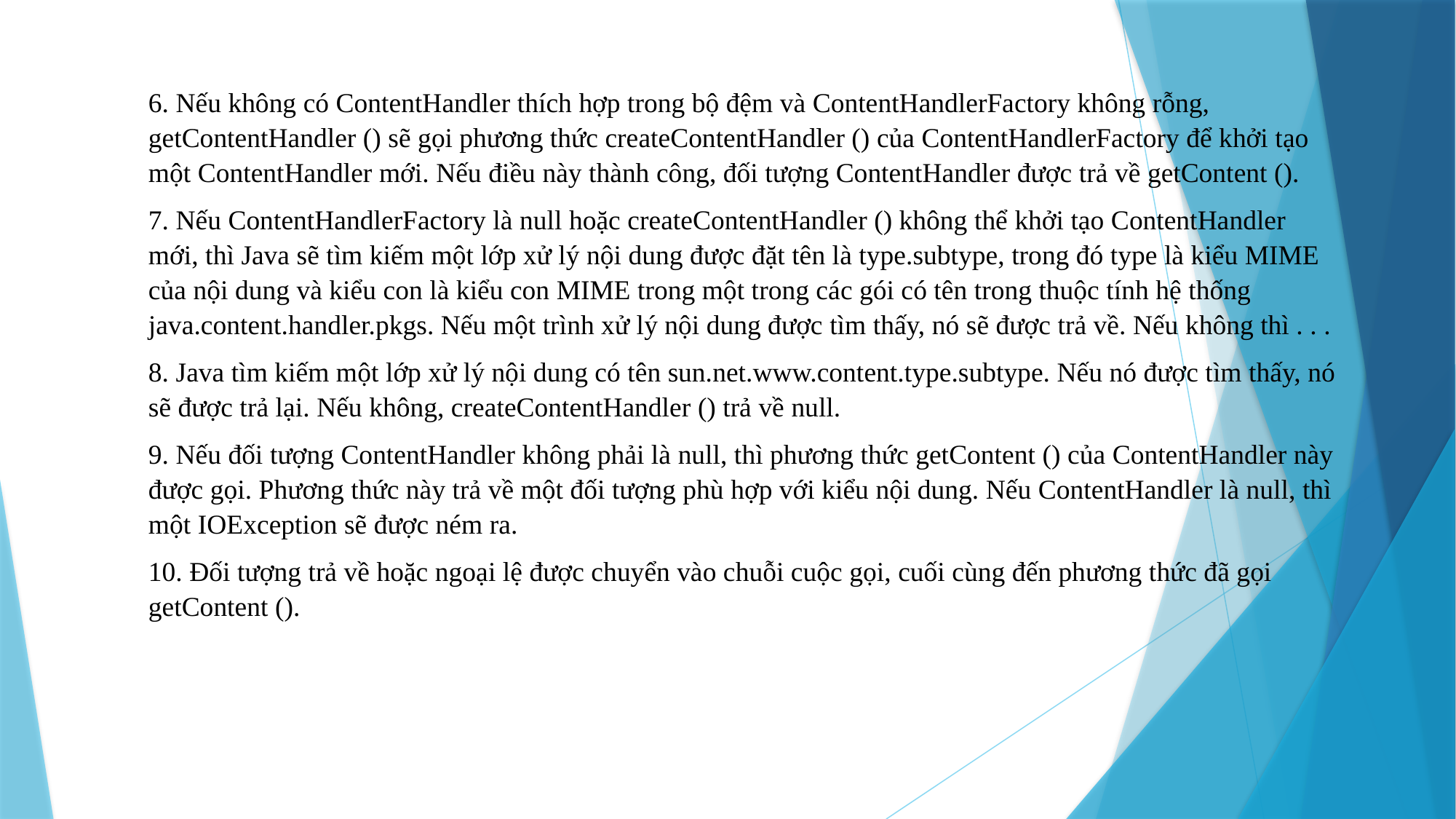

6. Nếu không có ContentHandler thích hợp trong bộ đệm và ContentHandlerFactory không rỗng, getContentHandler () sẽ gọi phương thức createContentHandler () của ContentHandlerFactory để khởi tạo một ContentHandler mới. Nếu điều này thành công, đối tượng ContentHandler được trả về getContent ().
7. Nếu ContentHandlerFactory là null hoặc createContentHandler () không thể khởi tạo ContentHandler mới, thì Java sẽ tìm kiếm một lớp xử lý nội dung được đặt tên là type.subtype, trong đó type là kiểu MIME của nội dung và kiểu con là kiểu con MIME trong một trong các gói có tên trong thuộc tính hệ thống java.content.handler.pkgs. Nếu một trình xử lý nội dung được tìm thấy, nó sẽ được trả về. Nếu không thì . . .
8. Java tìm kiếm một lớp xử lý nội dung có tên sun.net.www.content.type.subtype. Nếu nó được tìm thấy, nó sẽ được trả lại. Nếu không, createContentHandler () trả về null.
9. Nếu đối tượng ContentHandler không phải là null, thì phương thức getContent () của ContentHandler này được gọi. Phương thức này trả về một đối tượng phù hợp với kiểu nội dung. Nếu ContentHandler là null, thì một IOException sẽ được ném ra.
10. Đối tượng trả về hoặc ngoại lệ được chuyển vào chuỗi cuộc gọi, cuối cùng đến phương thức đã gọi getContent ().